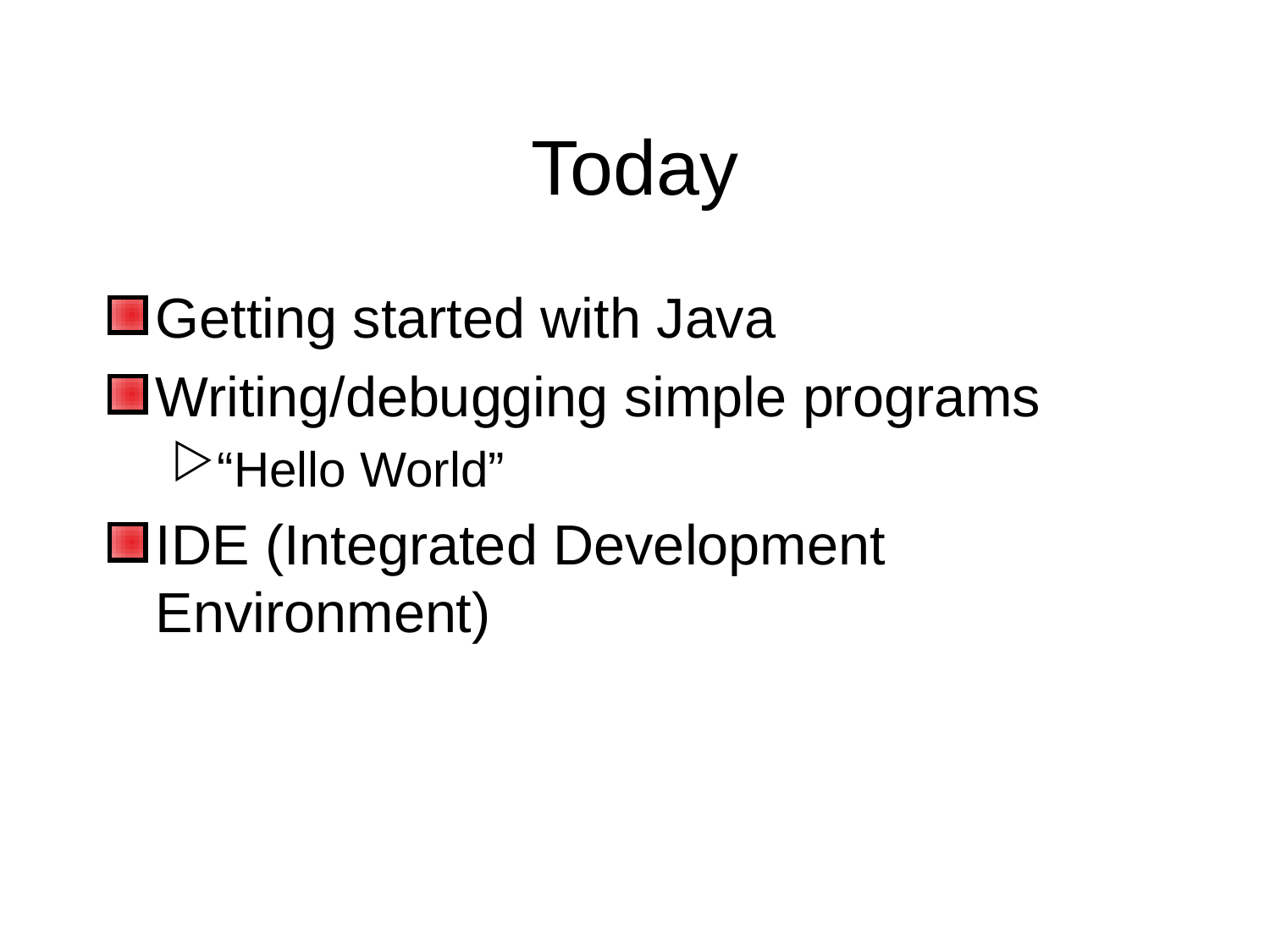

# Today
Getting started with Java
Writing/debugging simple programs
“Hello World”
IDE (Integrated Development Environment)